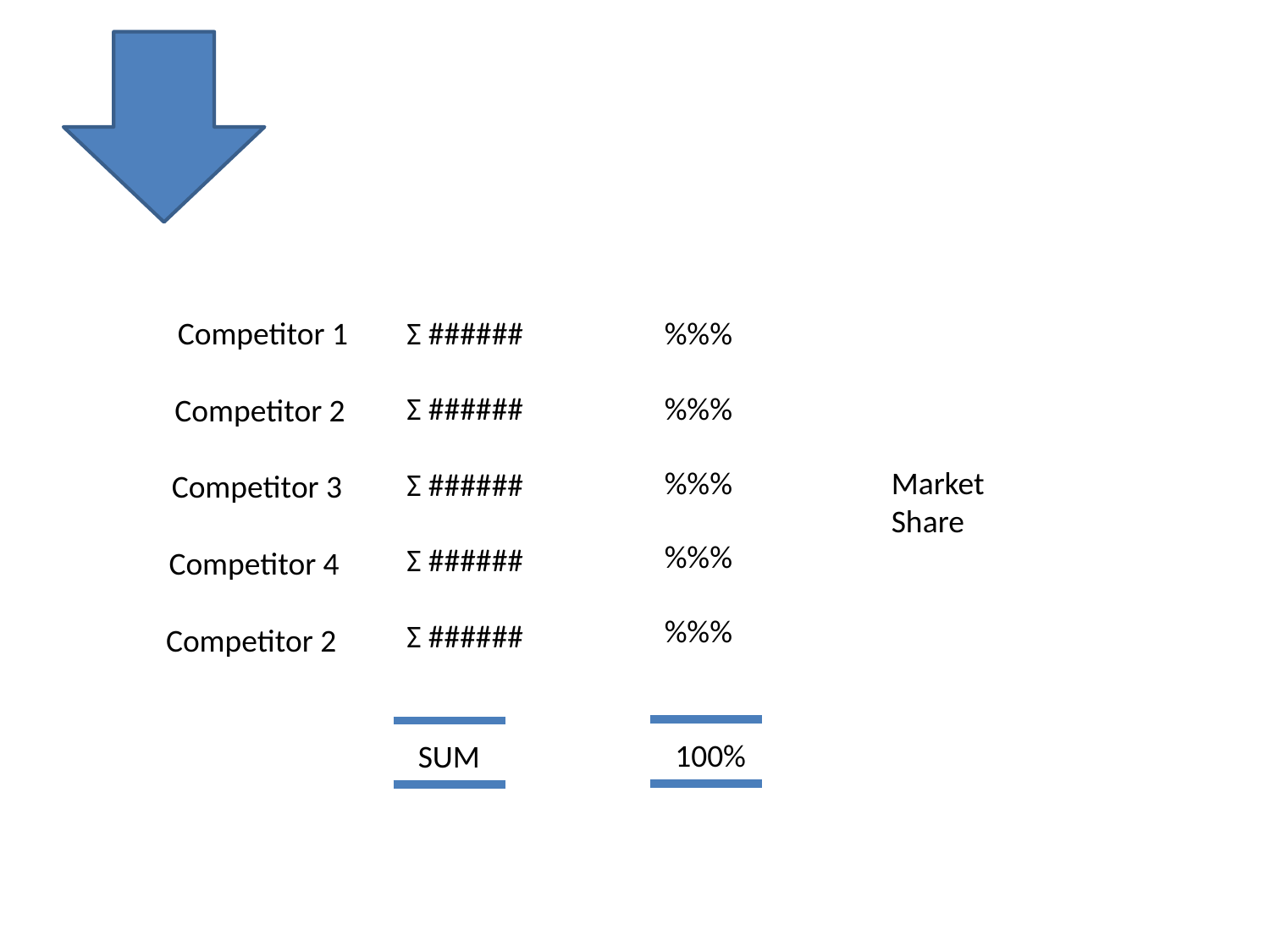

Competitor 1
Σ ######
%%%
Σ ######
%%%
Competitor 2
%%%
Market
Share
Σ ######
Competitor 3
%%%
Σ ######
Competitor 4
%%%
Σ ######
Competitor 2
100%
SUM